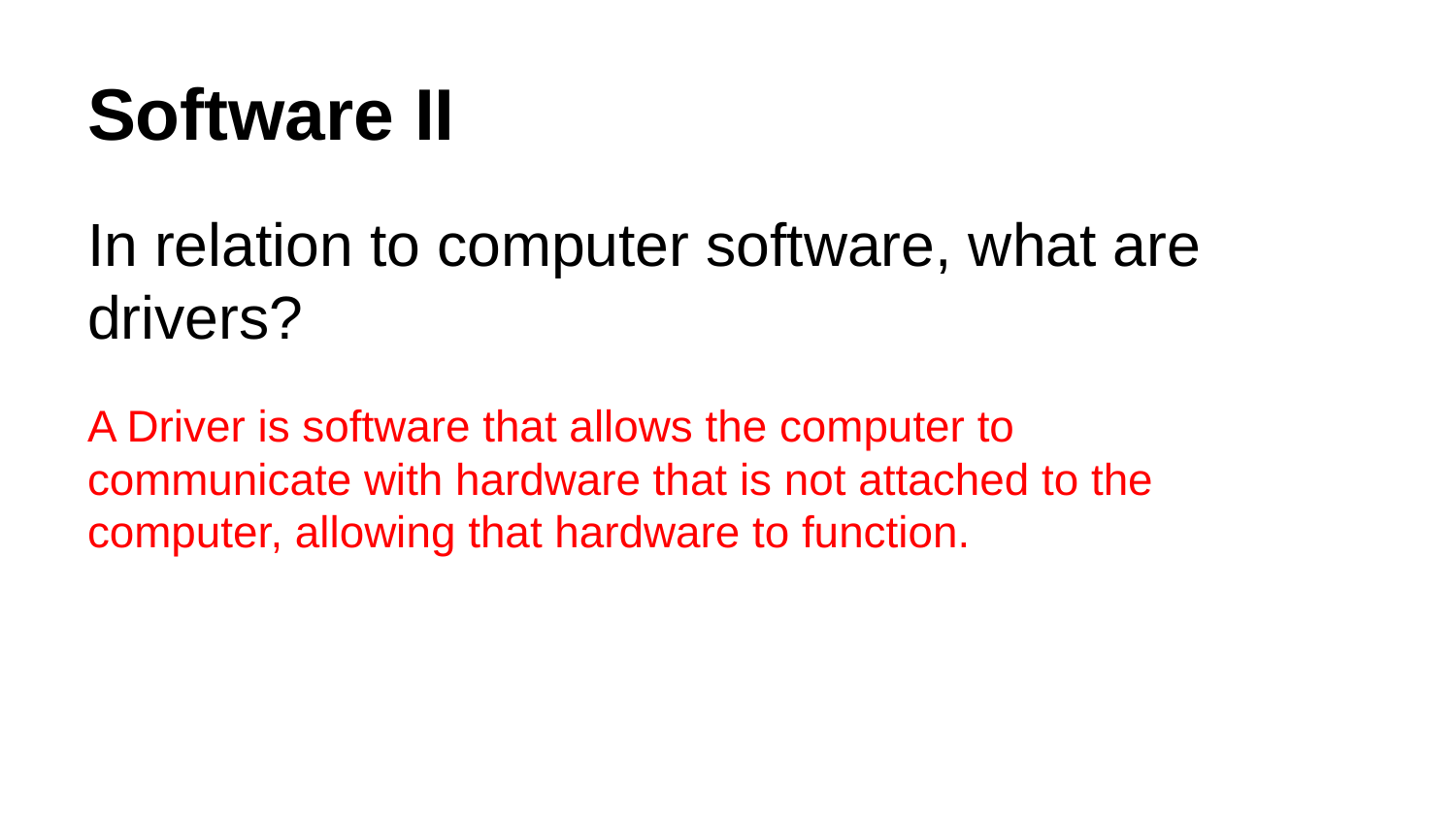

# Software II
In relation to computer software, what are drivers?

A Driver is software that allows the computer to communicate with hardware that is not attached to the computer, allowing that hardware to function.